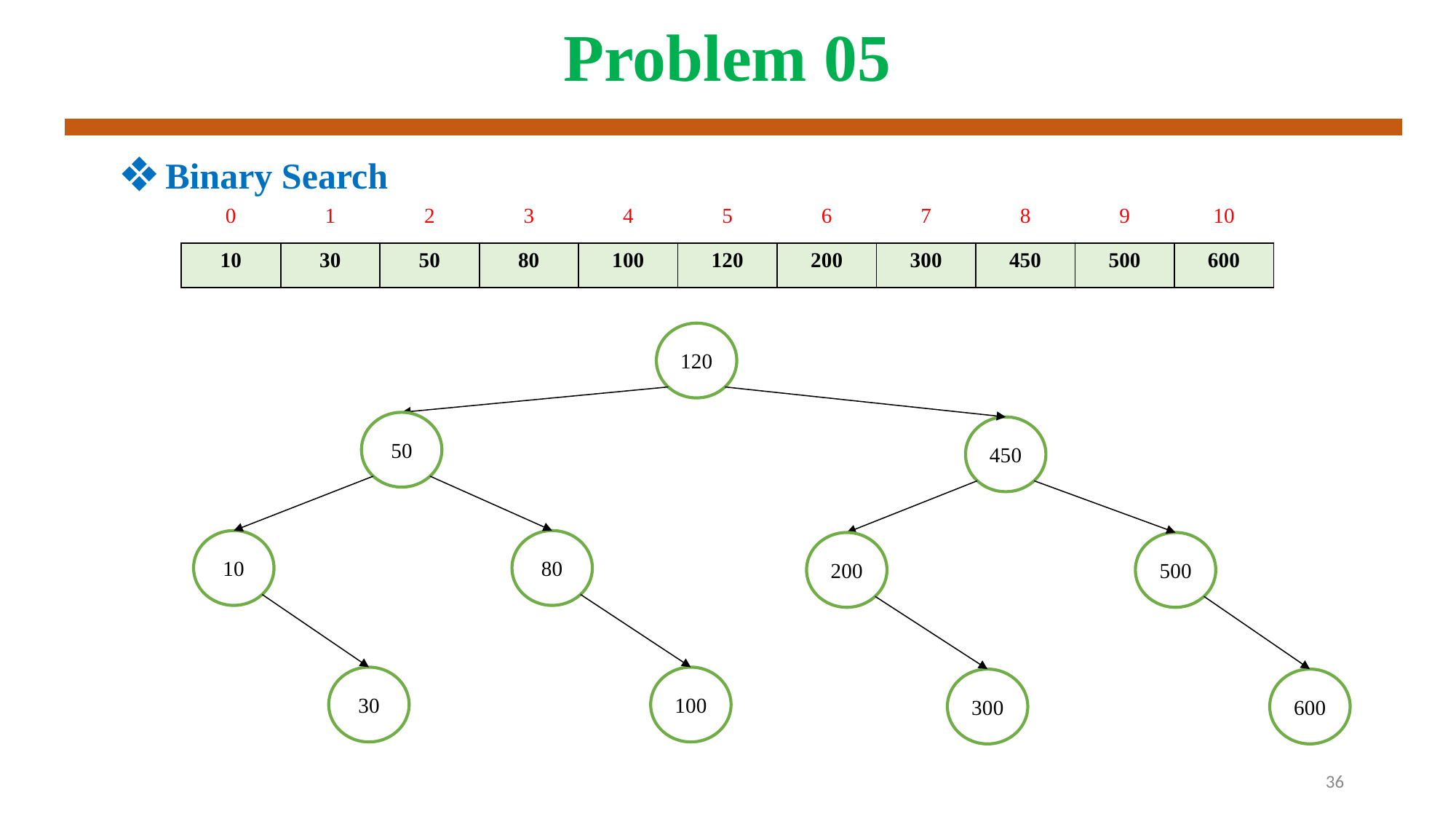

# Problem 05

Binary Search
| 0 | 1 | 2 | 3 | 4 | 5 | 6 | 7 | 8 | 9 | 10 |
| --- | --- | --- | --- | --- | --- | --- | --- | --- | --- | --- |
| 10 | 30 | 50 | 80 | 100 | 120 | 200 | 300 | 450 | 500 | 600 |
120
50
450
10
80
200
500
30
100
600
300
36